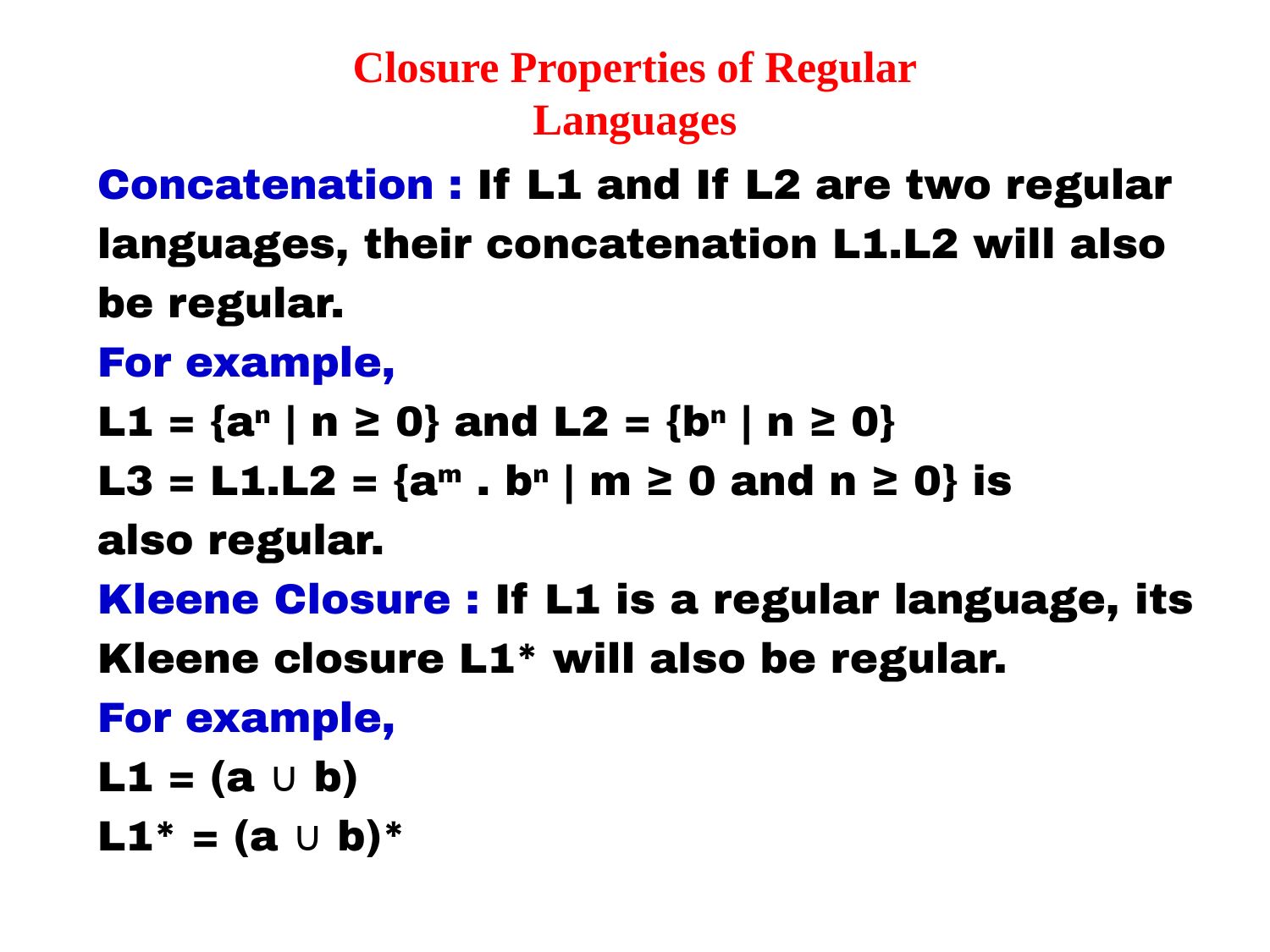

# Closure Properties of Regular Languages
Concatenation : If L1 and If L2 are two regular
languages, their concatenation L1.L2 will also
be regular.
For example,
L1 = {an | n ≥ 0} and L2 = {bn | n ≥ 0}
L3 = L1.L2 = {am . bn | m ≥ 0 and n ≥ 0} is
also regular.
Kleene Closure : If L1 is a regular language, its
Kleene closure L1* will also be regular.
For example,
L1 = (a ∪ b)
L1* = (a ∪ b)*